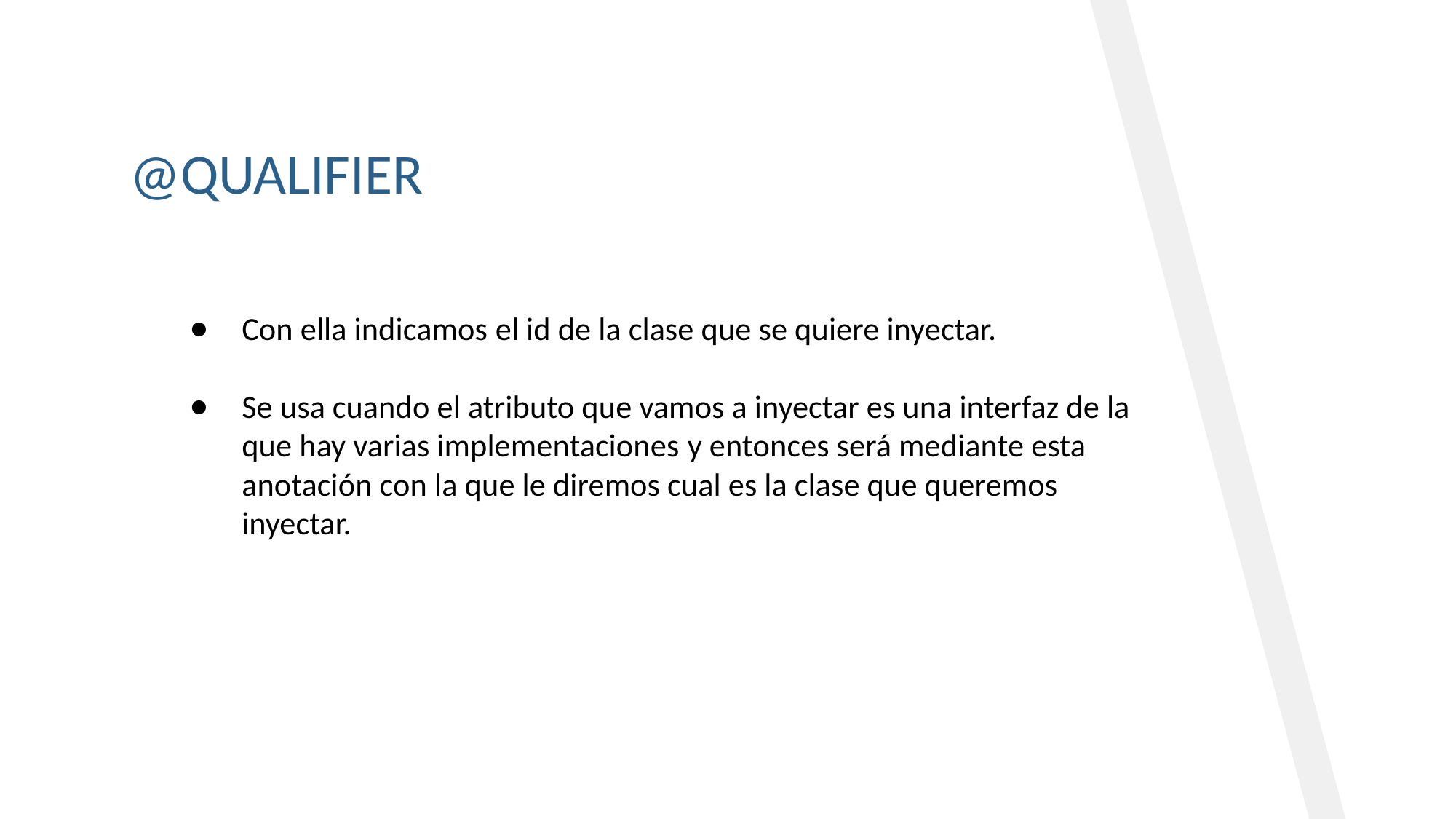

@QUALIFIER
Con ella indicamos el id de la clase que se quiere inyectar.

Se usa cuando el atributo que vamos a inyectar es una interfaz de la que hay varias implementaciones y entonces será mediante esta anotación con la que le diremos cual es la clase que queremos inyectar.
38